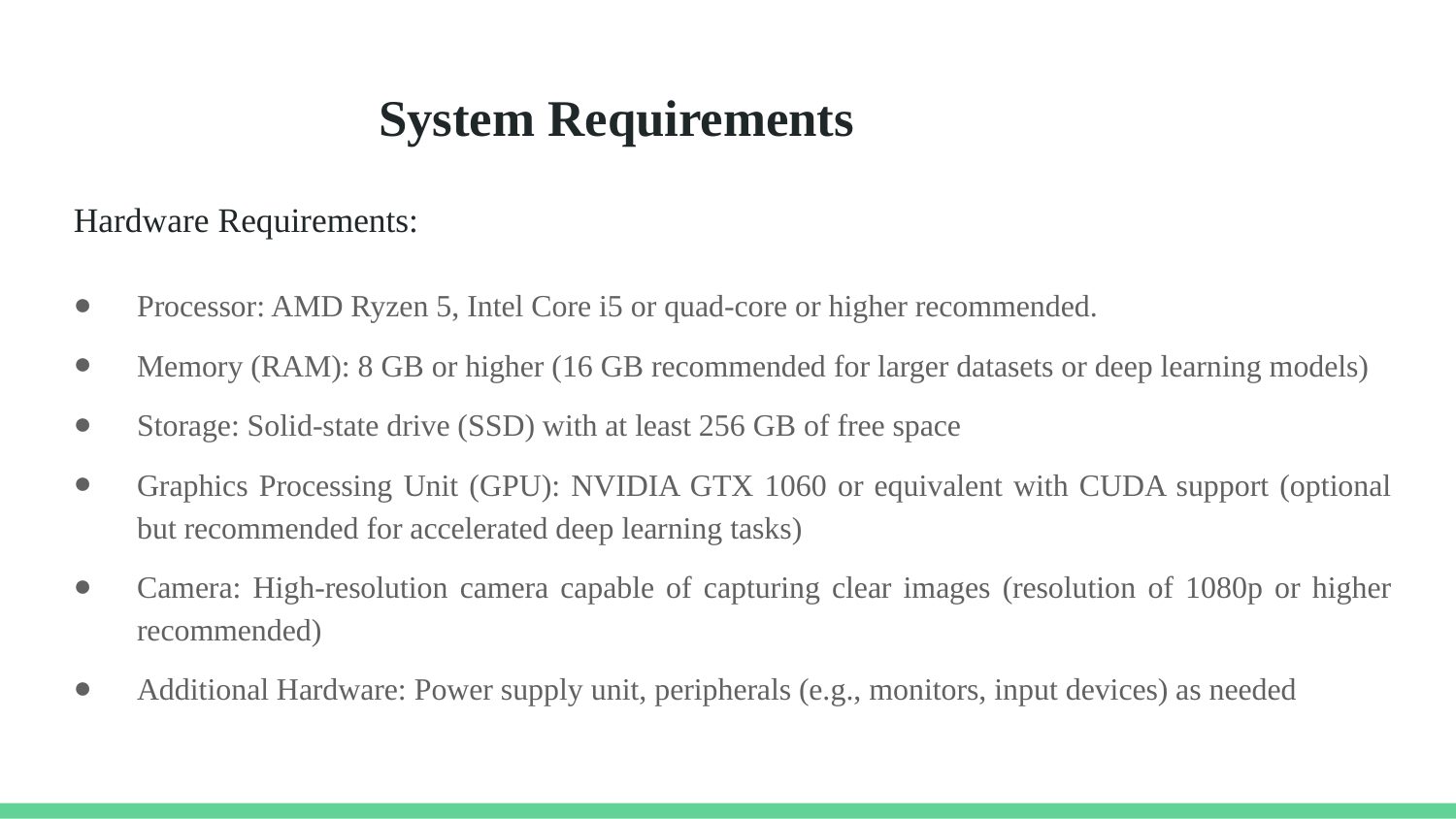

# System Requirements
 Hardware Requirements:

Processor: AMD Ryzen 5, Intel Core i5 or quad-core or higher recommended.
Memory (RAM): 8 GB or higher (16 GB recommended for larger datasets or deep learning models)
Storage: Solid-state drive (SSD) with at least 256 GB of free space
Graphics Processing Unit (GPU): NVIDIA GTX 1060 or equivalent with CUDA support (optional but recommended for accelerated deep learning tasks)
Camera: High-resolution camera capable of capturing clear images (resolution of 1080p or higher recommended)
Additional Hardware: Power supply unit, peripherals (e.g., monitors, input devices) as needed